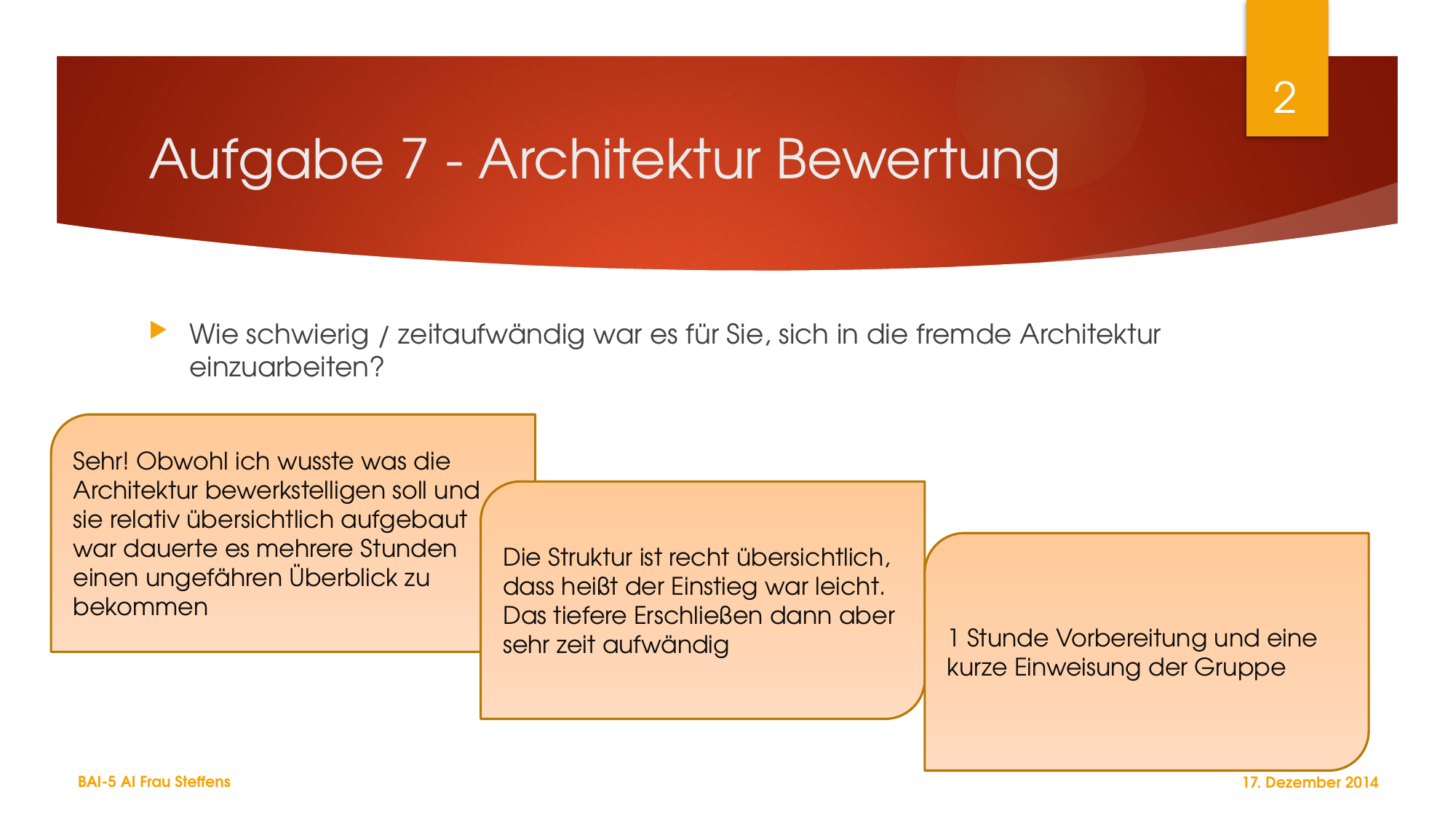

2
# Aufgabe 7 - Architektur Bewertung
Wie schwierig / zeitaufwändig war es für Sie, sich in die fremde Architektur einzuarbeiten?
Sehr! Obwohl ich wusste was die Architektur bewerkstelligen soll und sie relativ übersichtlich aufgebaut war dauerte es mehrere Stunden einen ungefähren Überblick zu bekommen
Die Struktur ist recht übersichtlich, dass heißt der Einstieg war leicht. Das tiefere Erschließen dann aber sehr zeit aufwändig
1 Stunde Vorbereitung und eine kurze Einweisung der Gruppe
BAI-5 AI Frau Steffens
17. Dezember 2014